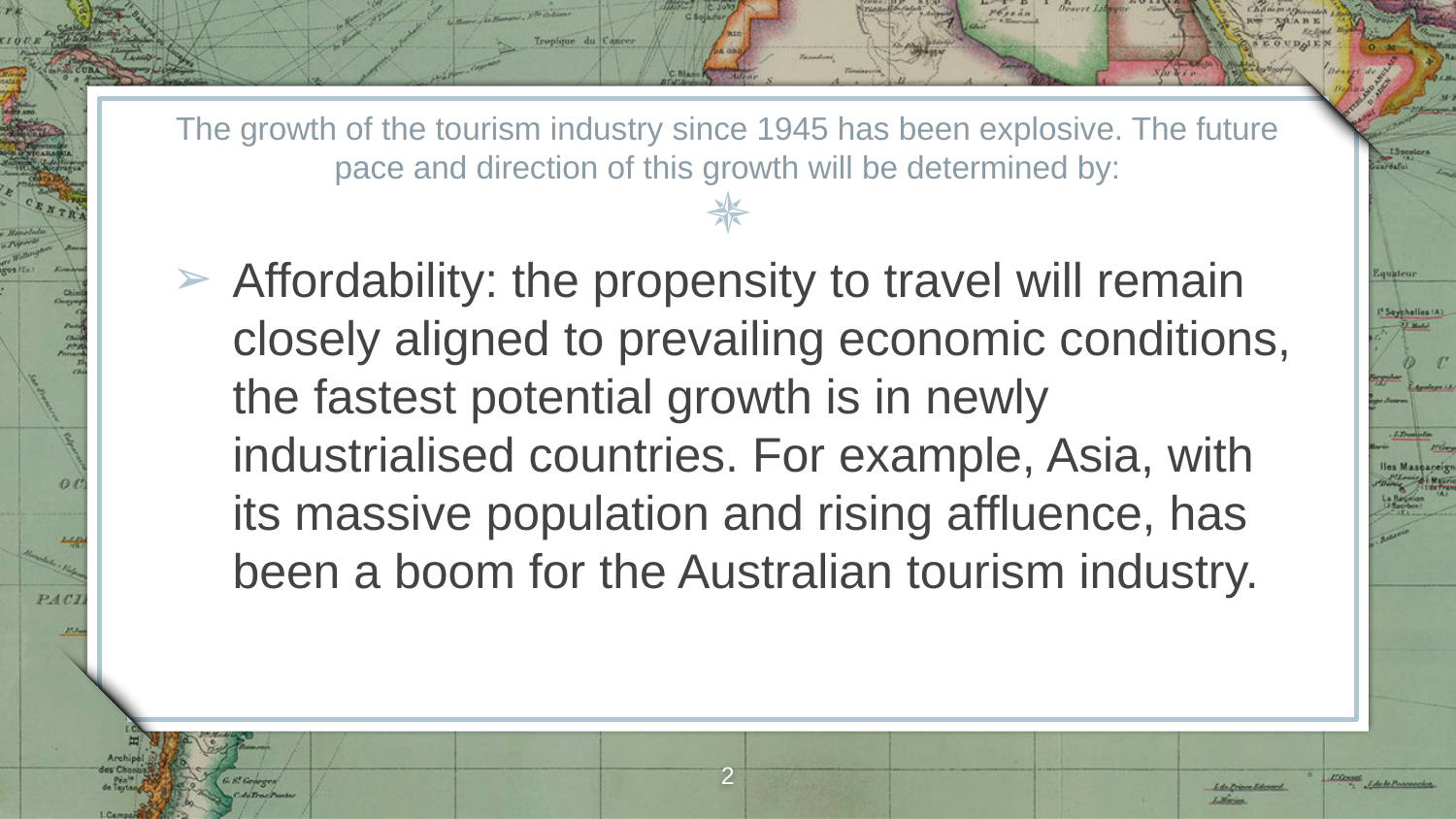

# The growth of the tourism industry since 1945 has been explosive. The future pace and direction of this growth will be determined by:
Affordability: the propensity to travel will remain closely aligned to prevailing economic conditions, the fastest potential growth is in newly industrialised countries. For example, Asia, with its massive population and rising affluence, has been a boom for the Australian tourism industry.

2